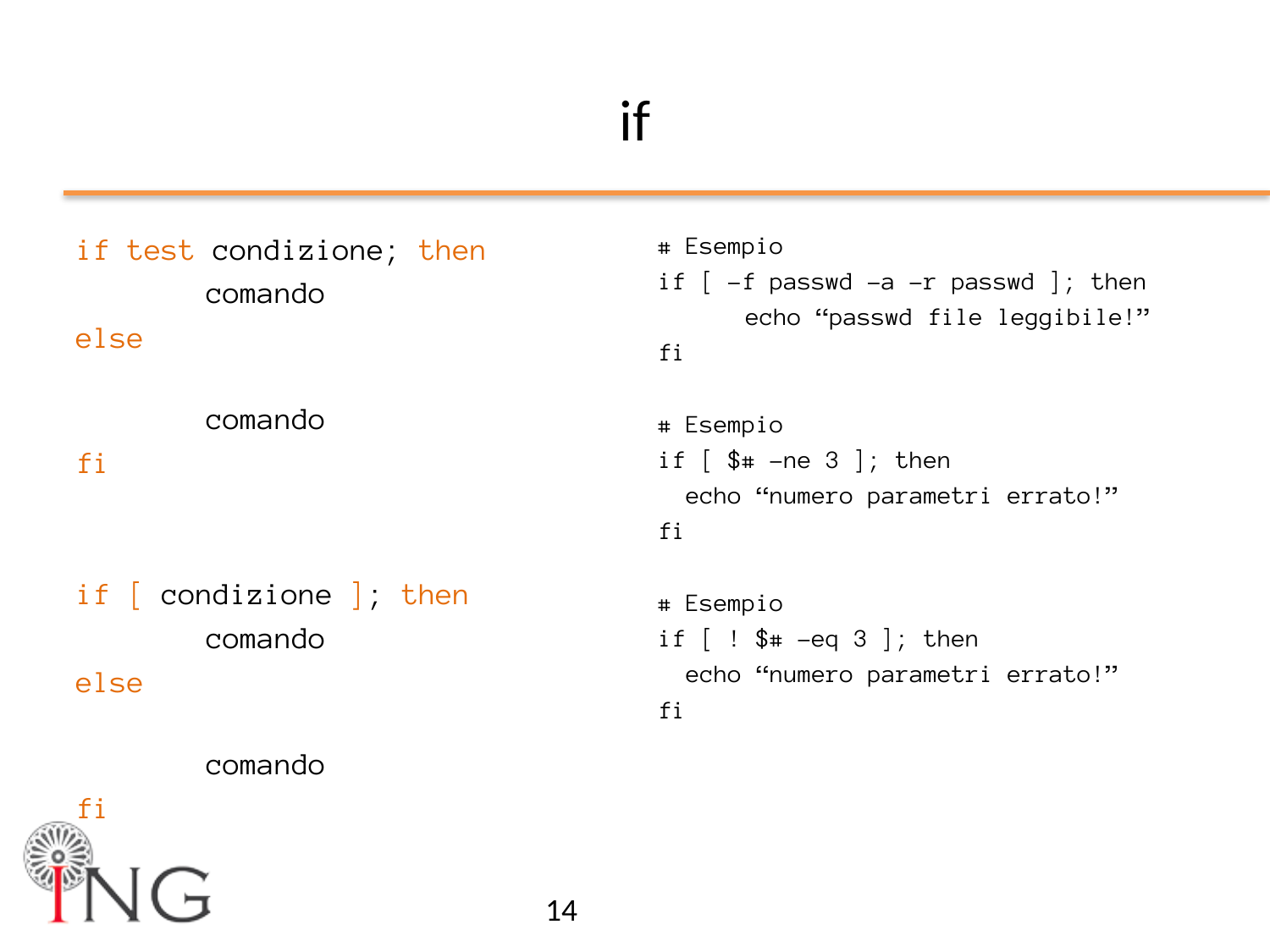

# if
if test condizione; then
	 comando
else
	 comando
fi

if [ condizione ]; then
	 comando
else
	 comando
fi

# Esempio
if [ -f passwd -a -r passwd ]; then
	echo “passwd file leggibile!”
fi

# Esempio
if [ $# -ne 3 ]; then
  echo “numero parametri errato!”
fi

# Esempio
if [ ! $# -eq 3 ]; then
  echo “numero parametri errato!”
fi

14